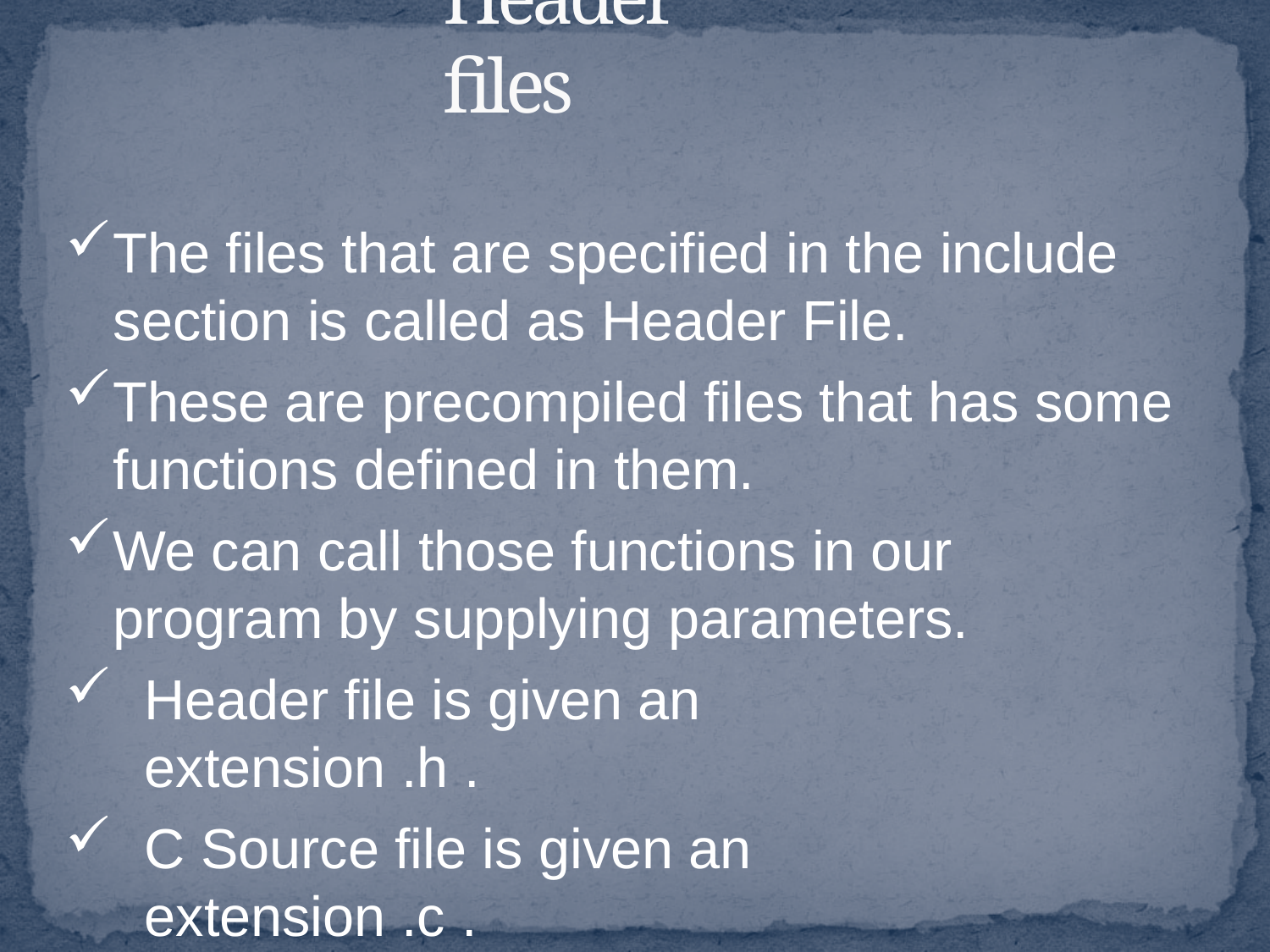

# Header files
The files that are specified in the include  section is called as Header File.
These are precompiled files that has some  functions defined in them.
We can call those functions in our  program by supplying parameters.
Header file is given an extension .h .
C Source file is given an extension .c .